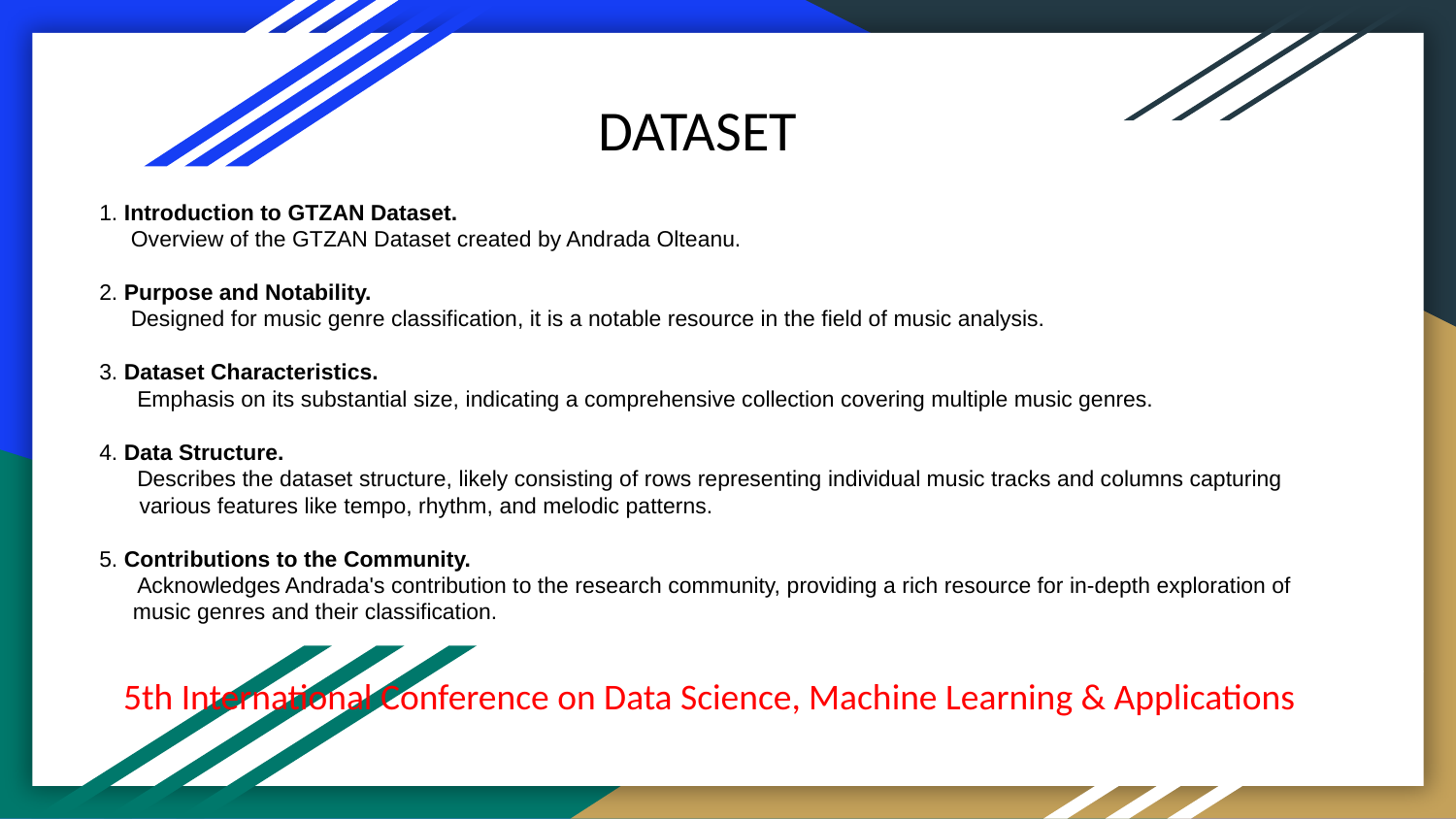

DATASET
1. Introduction to GTZAN Dataset.
     Overview of the GTZAN Dataset created by Andrada Olteanu.

2. Purpose and Notability.
     Designed for music genre classification, it is a notable resource in the field of music analysis.

3. Dataset Characteristics.
      Emphasis on its substantial size, indicating a comprehensive collection covering multiple music genres.

4. Data Structure.
      Describes the dataset structure, likely consisting of rows representing individual music tracks and columns capturing    111various features like tempo, rhythm, and melodic patterns.

5. Contributions to the Community.
      Acknowledges Andrada's contribution to the research community, providing a rich resource for in-depth exploration of 111music genres and their classification.
5th International Conference on Data Science, Machine Learning & Applications